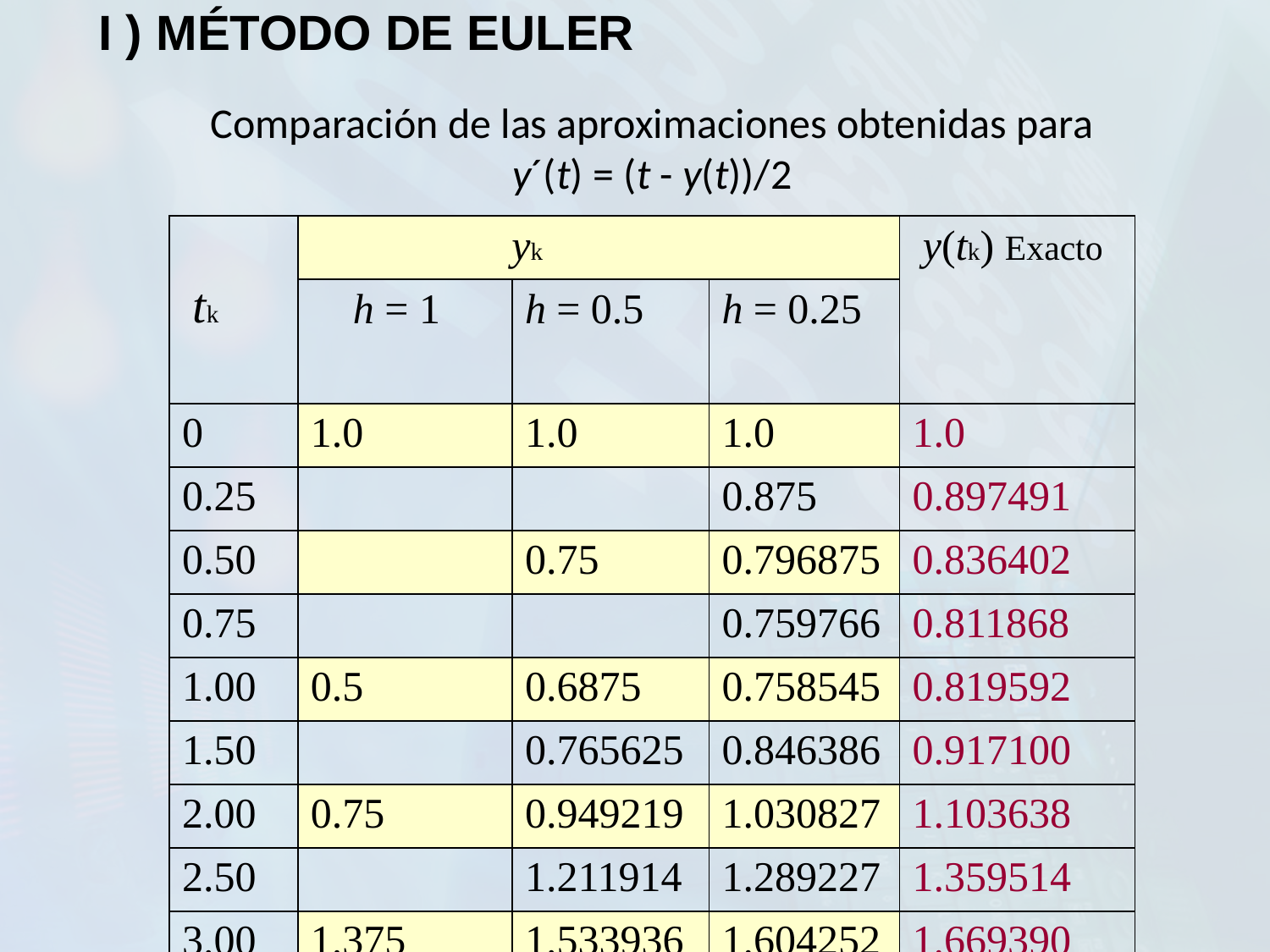

I ) MÉTODO DE EULER
# Comparación de las aproximaciones obtenidas para y´(t) = (t - y(t))/2
| tk | yk |  |  | y(tk) Exacto |
| --- | --- | --- | --- | --- |
|  | h = 1 | h = 0.5 | h = 0.25 |  |
| 0 | 1.0 | 1.0 | 1.0 | 1.0 |
| 0.25 |  |  | 0.875 | 0.897491 |
| 0.50 |  | 0.75 | 0.796875 | 0.836402 |
| 0.75 |  |  | 0.759766 | 0.811868 |
| 1.00 | 0.5 | 0.6875 | 0.758545 | 0.819592 |
| 1.50 |  | 0.765625 | 0.846386 | 0.917100 |
| 2.00 | 0.75 | 0.949219 | 1.030827 | 1.103638 |
| 2.50 |  | 1.211914 | 1.289227 | 1.359514 |
| 3.00 | 1.375 | 1.533936 | 1.604252 | 1.669390 |